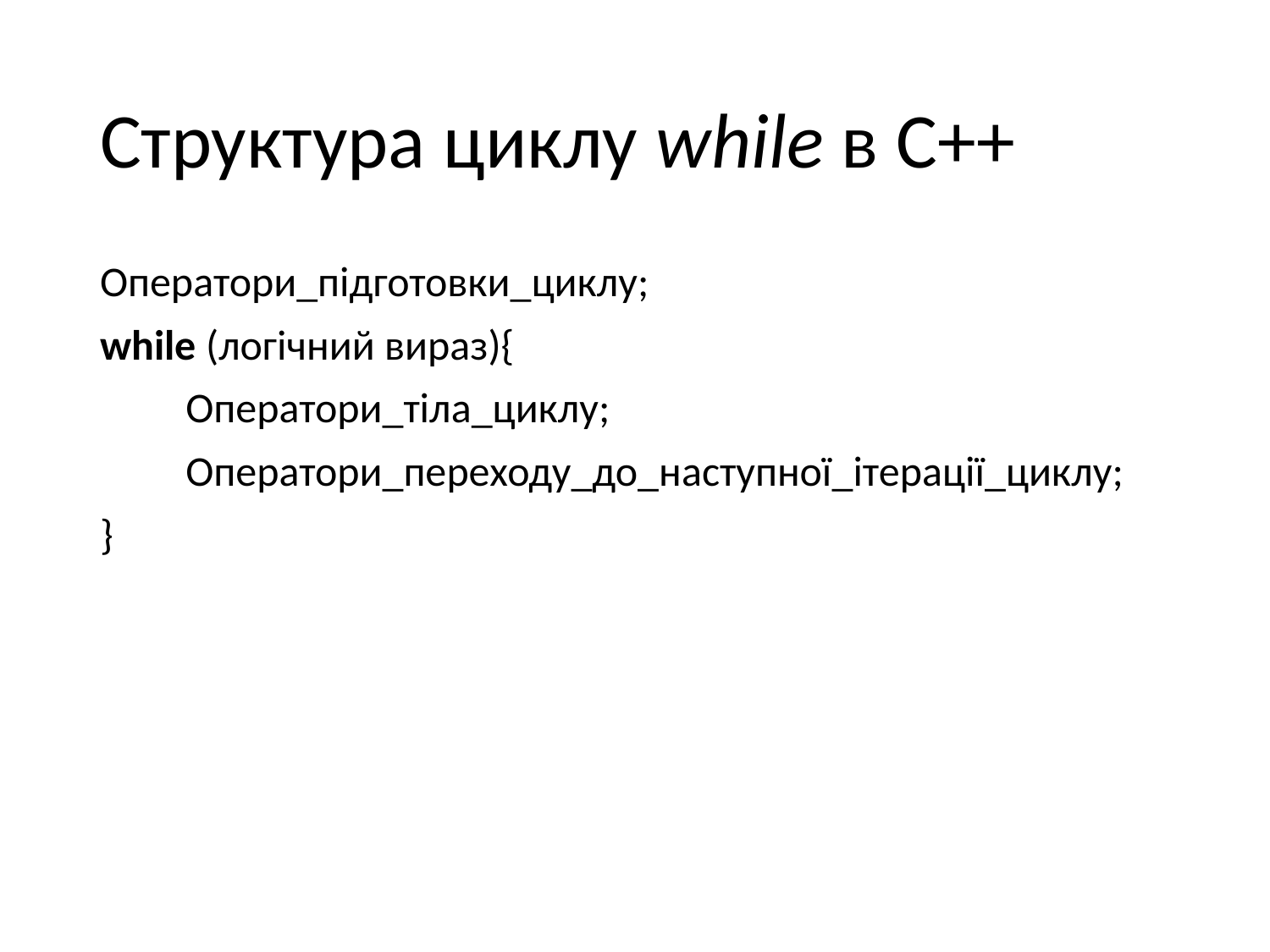

# Структура циклу while в С++
Оператори_підготовки_циклу;
while (логічний вираз){
         Оператори_тіла_циклу;
         Оператори_переходу_до_наступної_ітерації_циклу;
}